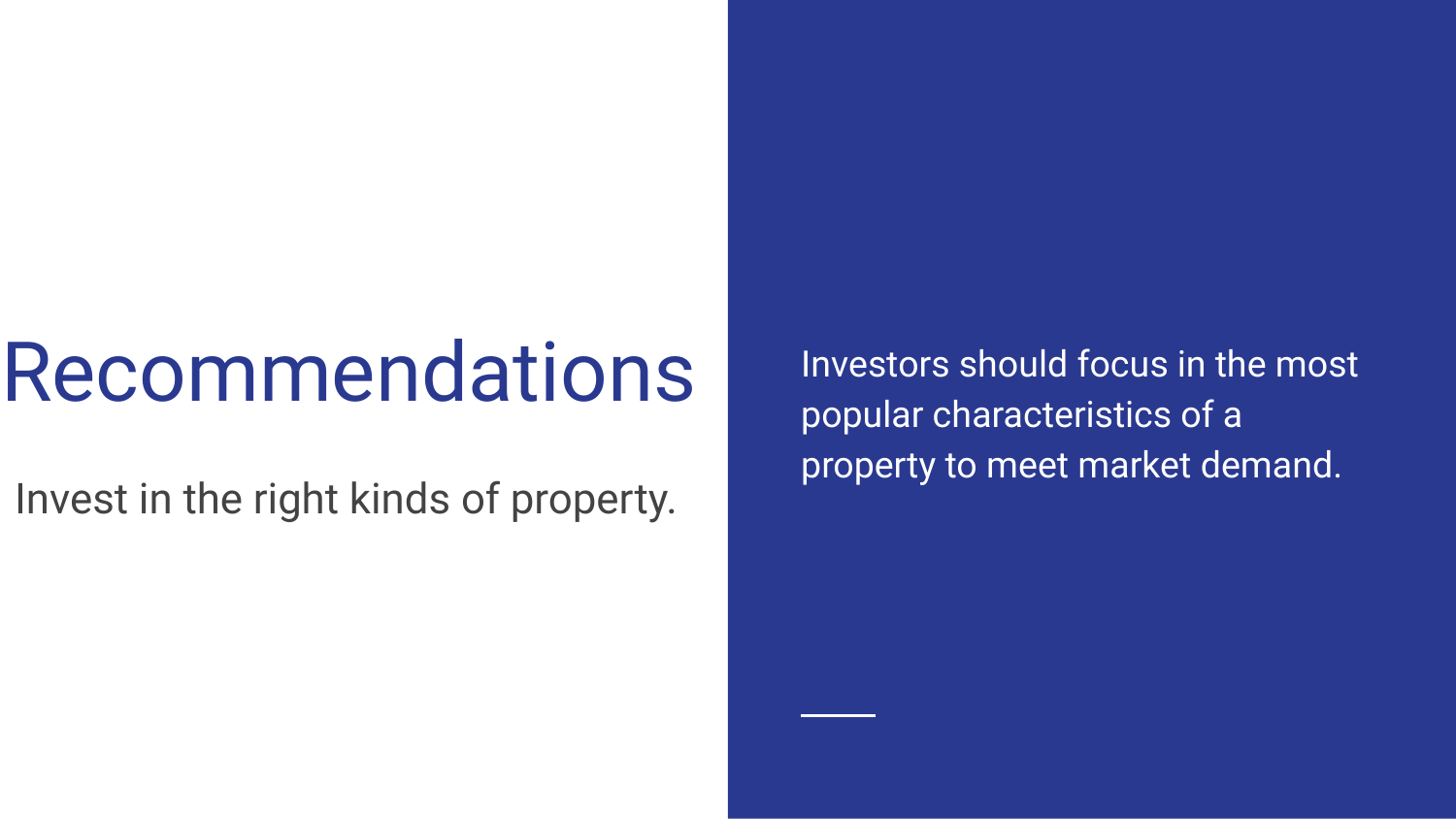

Investors should focus in the most popular characteristics of a property to meet market demand.
# Recommendations
Invest in the right kinds of property.